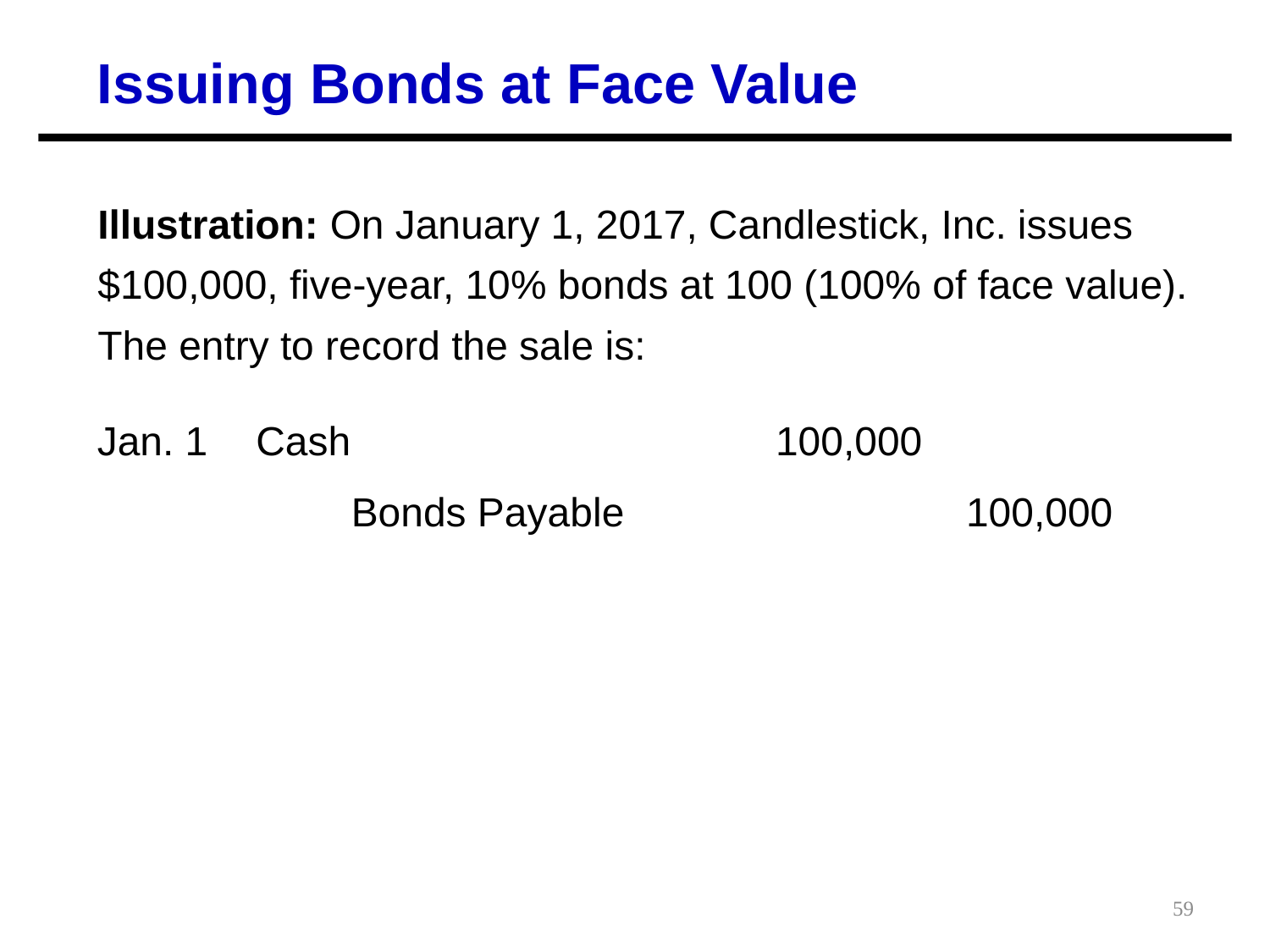

# Issuing Bonds at Face Value

Illustration: On January 1, 2017, Candlestick, Inc. issues $100,000, five-year, 10% bonds at 100 (100% of face value).  The entry to record the sale is:
Jan. 1	Cash  	100,000
		Bonds Payable		100,000
59